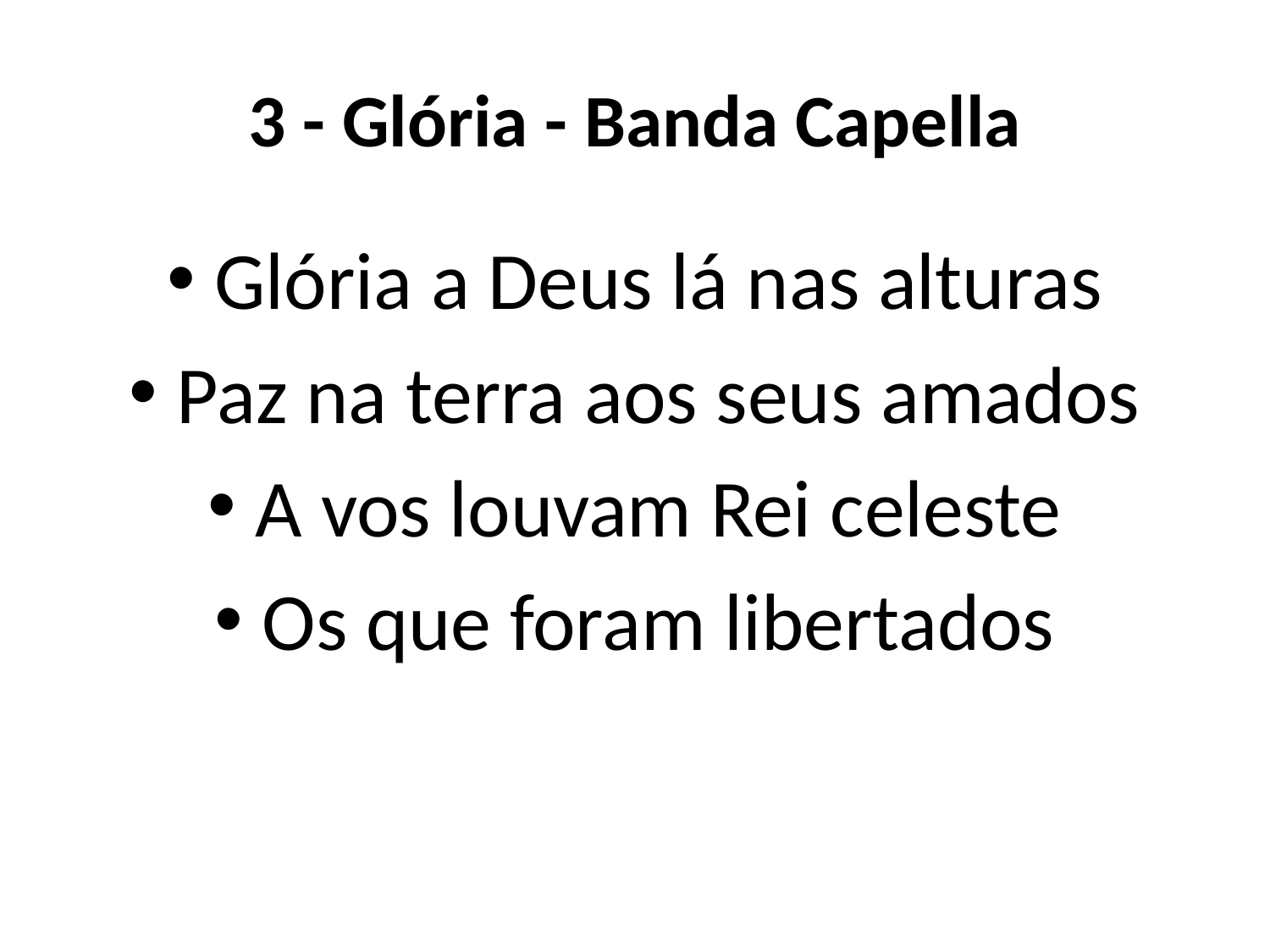

# 3 - Glória - Banda Capella
Glória a Deus lá nas alturas
Paz na terra aos seus amados
A vos louvam Rei celeste
Os que foram libertados